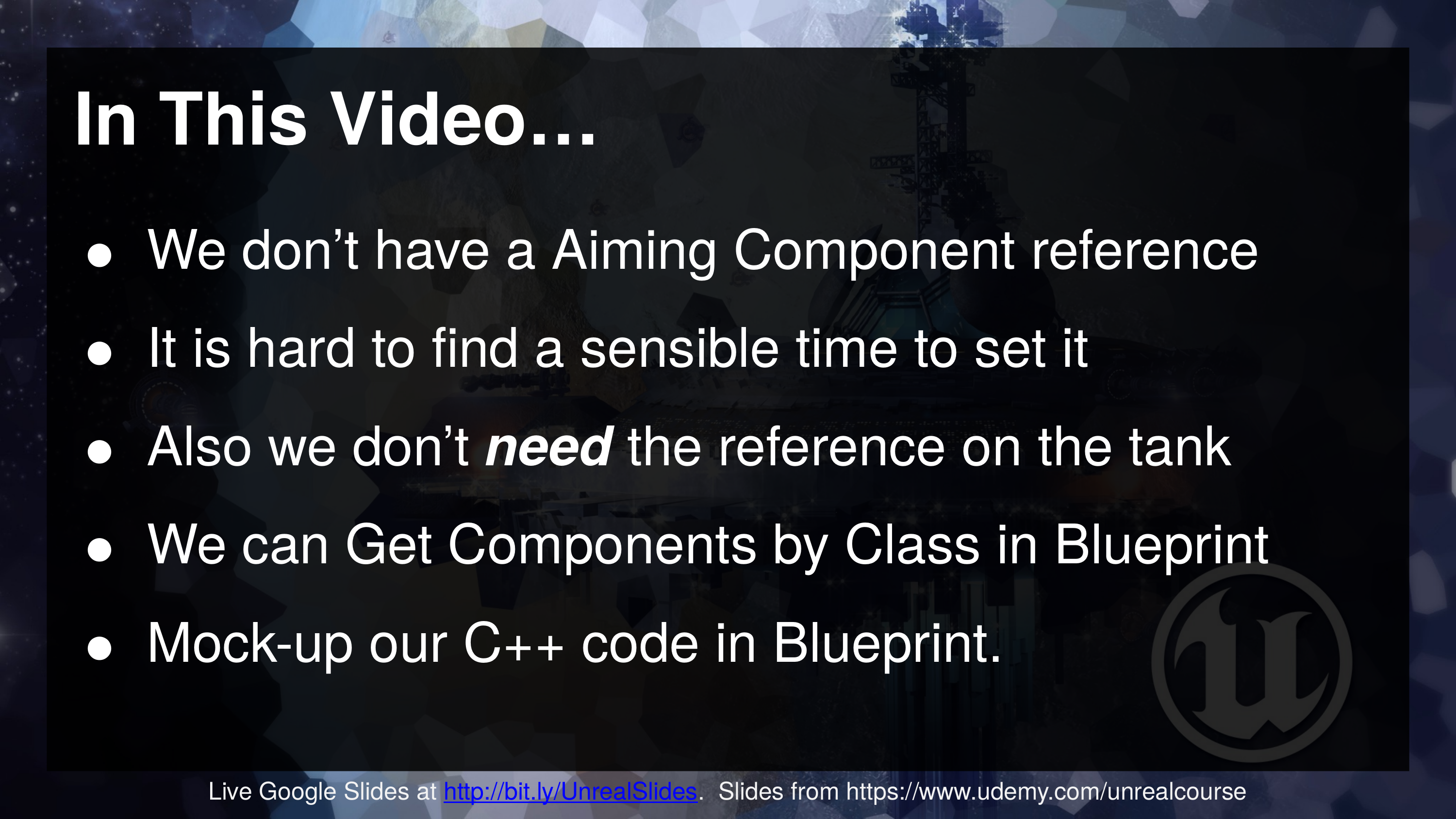

# In This Video…
We don’t have a Aiming Component reference
It is hard to find a sensible time to set it
Also we don’t need the reference on the tank
We can Get Components by Class in Blueprint
Mock-up our C++ code in Blueprint.